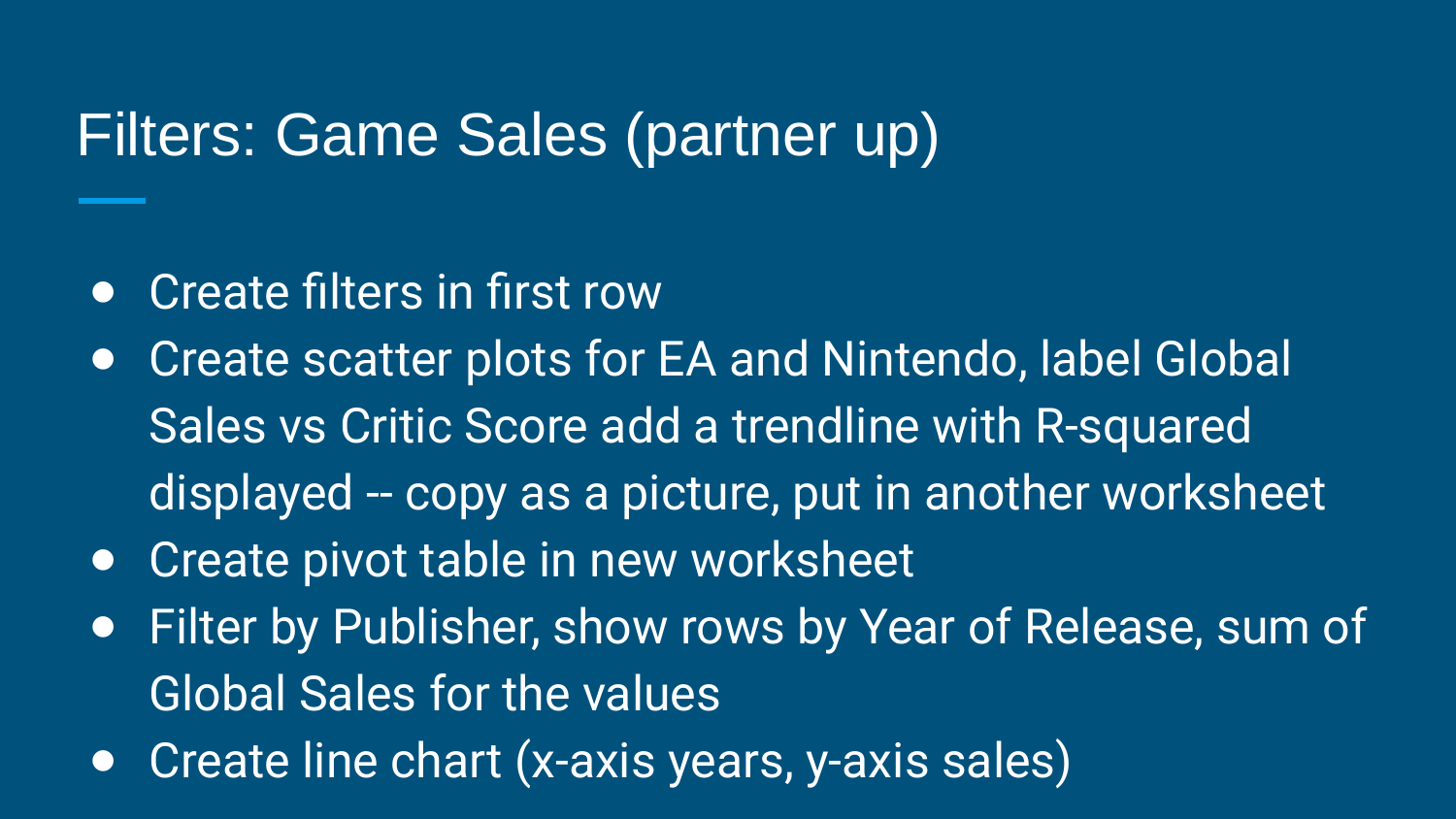

# Filters: Game Sales (partner up)
Create filters in first row
Create scatter plots for EA and Nintendo, label Global Sales vs Critic Score add a trendline with R-squared displayed -- copy as a picture, put in another worksheet
Create pivot table in new worksheet
Filter by Publisher, show rows by Year of Release, sum of Global Sales for the values
Create line chart (x-axis years, y-axis sales)